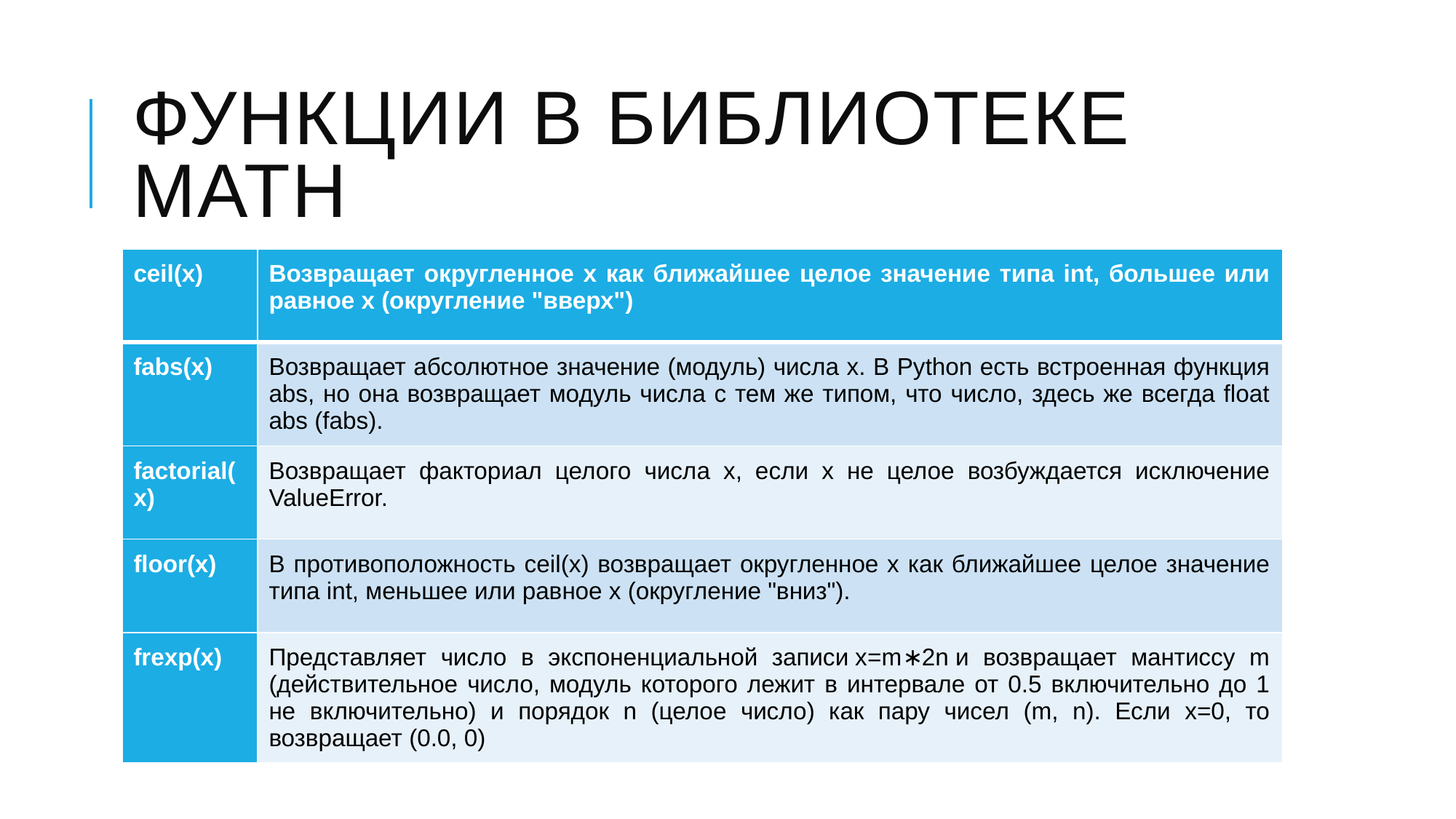

# ФУНКЦИИ В БИБЛИОТЕКЕ MATH
| ceil(x) | Возвращает округленное x как ближайшее целое значение типа int, большее или равное x (округление "вверх") |
| --- | --- |
| fabs(x) | Возвращает абсолютное значение (модуль) числа x. В Python есть встроенная функция abs, но она возвращает модуль числа с тем же типом, что число, здесь же всегда float abs (fabs). |
| factorial(x) | Возвращает факториал целого числа x, если x не целое возбуждается исключение ValueError. |
| floor(x) | В противоположность ceil(x) возвращает округленное x как ближайшее целое значение типа int, меньшее или равное x (округление "вниз"). |
| frexp(x) | Представляет число в экспоненциальной записи x=m∗2n и возвращает мантиссу m (действительное число, модуль которого лежит в интервале от 0.5 включительно до 1 не включительно) и порядок n (целое число) как пару чисел (m, n). Если x=0, то возвращает (0.0, 0) |